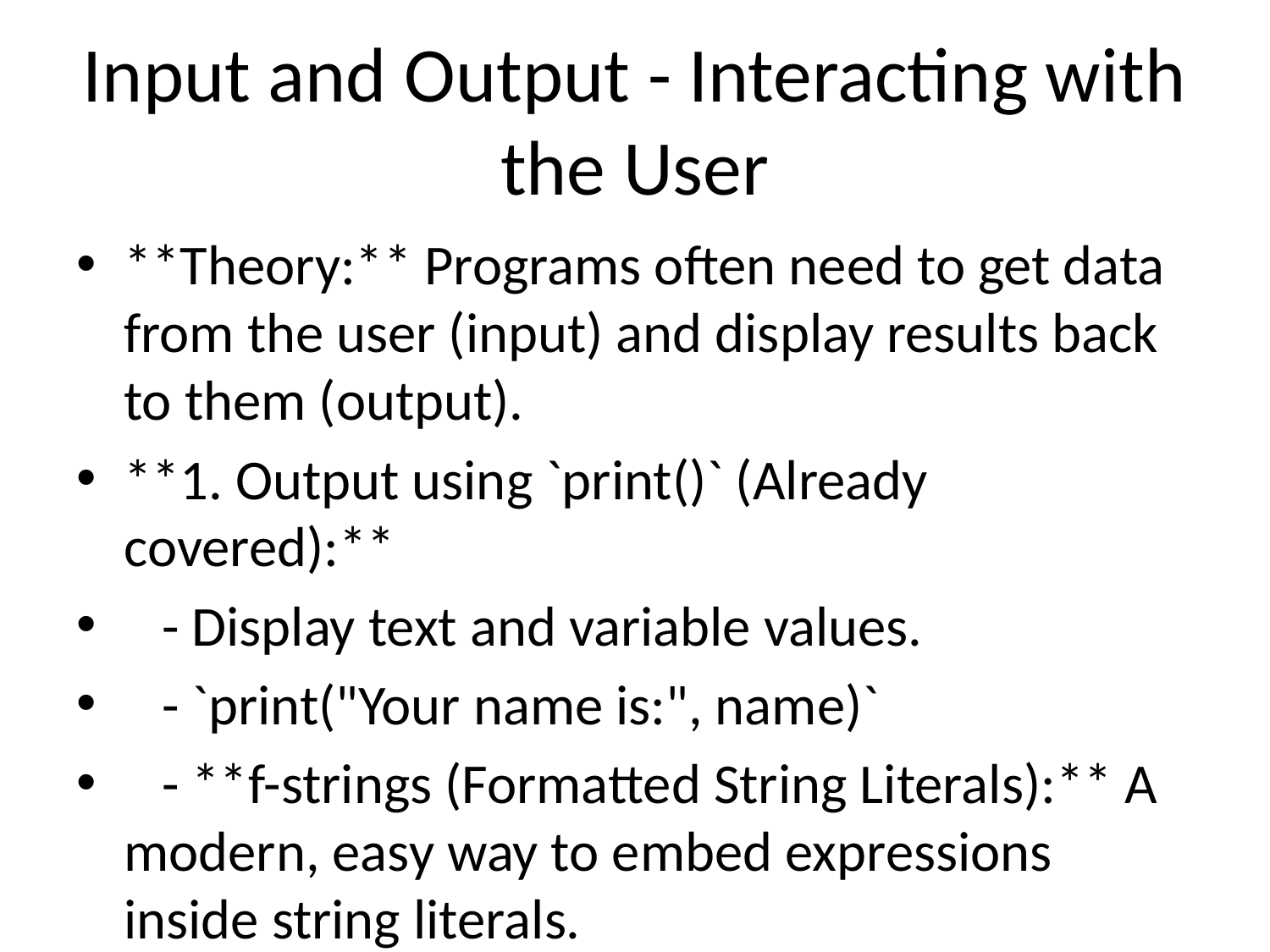

# Input and Output - Interacting with the User
**Theory:** Programs often need to get data from the user (input) and display results back to them (output).
**1. Output using `print()` (Already covered):**
   - Display text and variable values.
   - `print("Your name is:", name)`
   - **f-strings (Formatted String Literals):** A modern, easy way to embed expressions inside string literals.
     - `print(f"Hello, {name}! You are {age} years old.")`
**2. Input using `input()`:**
   - **Syntax:** `variable = input("Prompt message to user: ")`
   - **Important Note:** The `input()` function always reads data as a **string**.
   - **Example:**
     - `user_name = input("Enter your name: ")`
     - `print(f"Nice to meet you, {user_name}!")`
   - **Type Conversion:** If you need a number, you must convert the input string:
     - `num1 = int(input("Enter a whole number: "))`
     - `num2 = float(input("Enter a decimal number: "))`